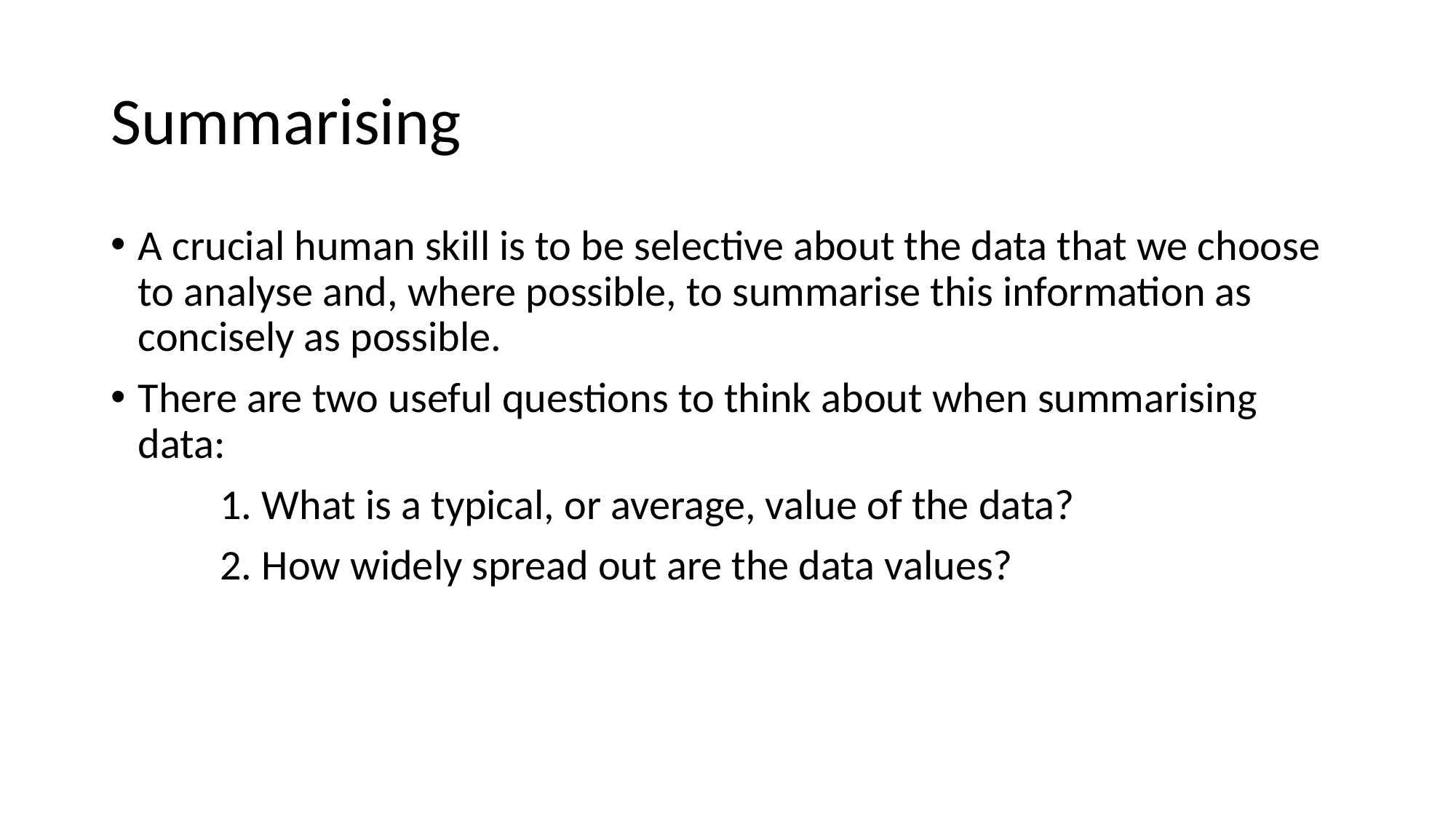

# Summarising
A crucial human skill is to be selective about the data that we choose to analyse and, where possible, to summarise this information as concisely as possible.
There are two useful questions to think about when summarising data:
	1. What is a typical, or average, value of the data?
	2. How widely spread out are the data values?